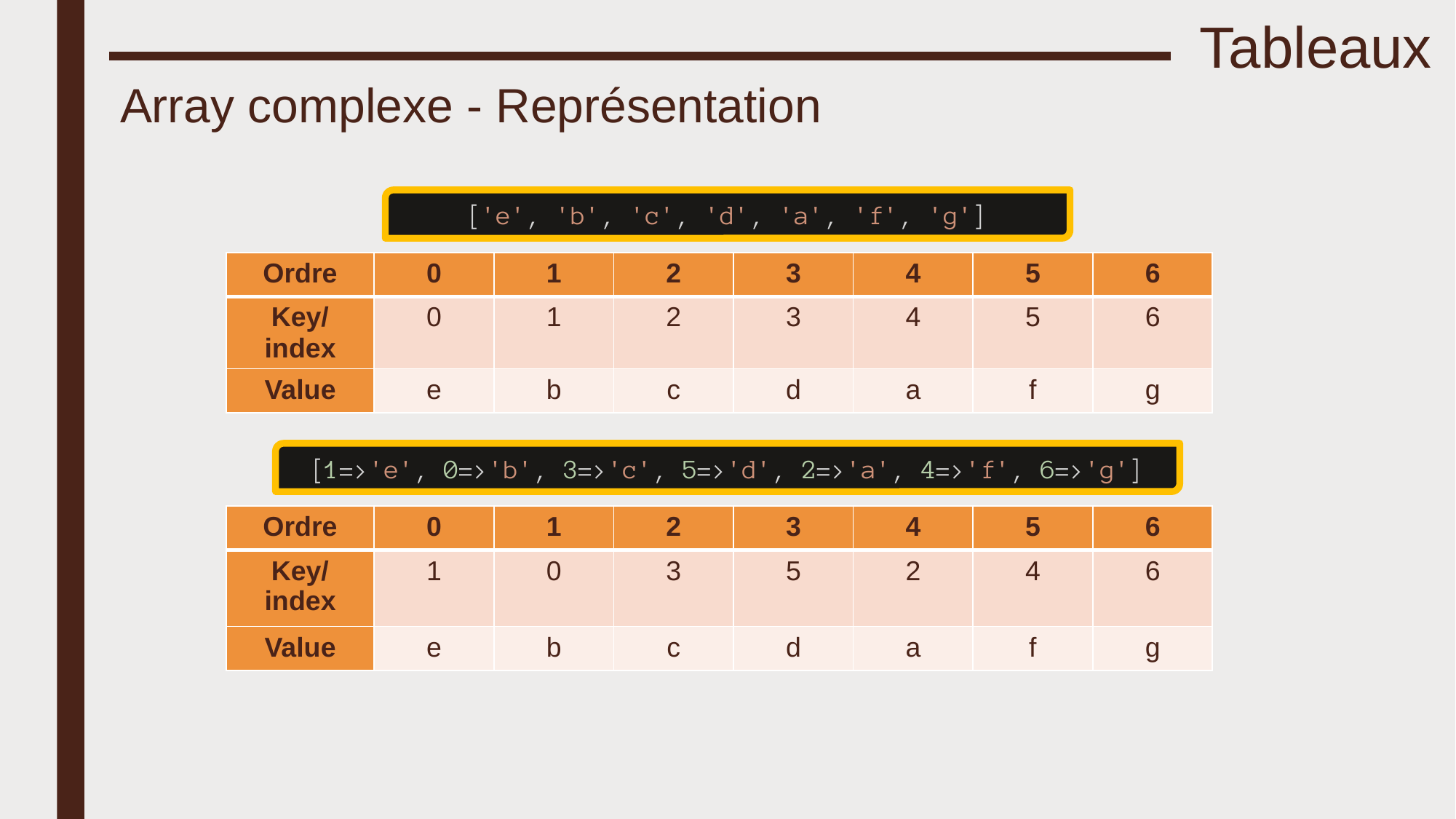

# Tableaux
Array complexe - Représentation

['e', 'b', 'c', 'd', 'a', 'f', 'g']
| Ordre | 0 | 1 | 2 | 3 | 4 | 5 | 6 |
| --- | --- | --- | --- | --- | --- | --- | --- |
| Key/index | 0 | 1 | 2 | 3 | 4 | 5 | 6 |
| Value | e | b | c | d | a | f | g |
[1=>'e', 0=>'b', 3=>'c', 5=>'d', 2=>'a', 4=>'f', 6=>'g']
| Ordre | 0 | 1 | 2 | 3 | 4 | 5 | 6 |
| --- | --- | --- | --- | --- | --- | --- | --- |
| Key/index | 1 | 0 | 3 | 5 | 2 | 4 | 6 |
| Value | e | b | c | d | a | f | g |